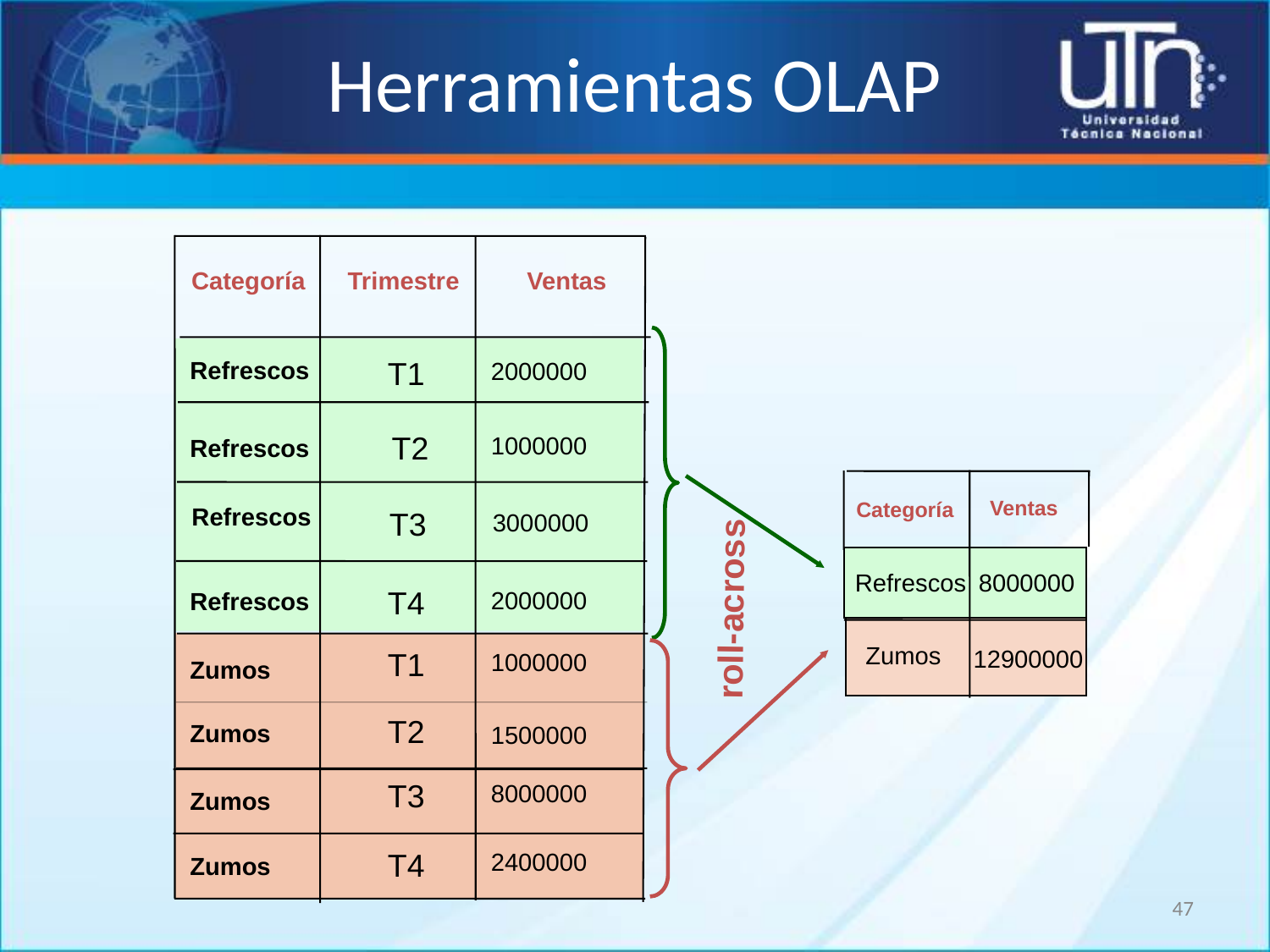

# Herramientas OLAP

Categoría
Trimestre
Ventas

T1

Refrescos
2000000

T2
1000000
Refrescos

Ventas
Categoría
Refrescos
T3
3000000

Refrescos
8000000
roll-across
T4
2000000
Refrescos

Zumos

12900000
T1

1000000
Zumos

T2
Zumos
1500000

T3
8000000
Zumos

T4
2400000
Zumos
47